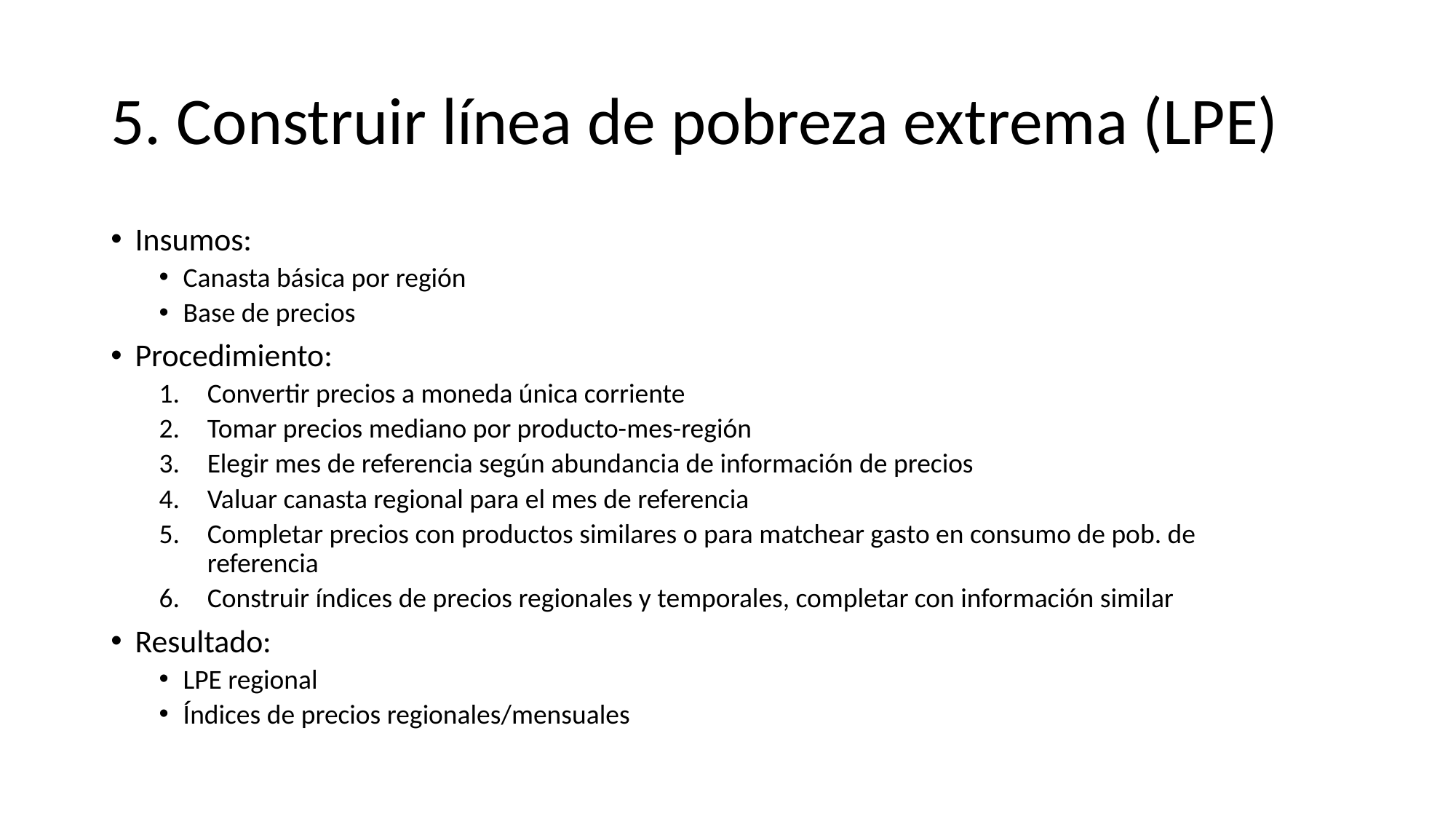

# 5. Construir línea de pobreza extrema (LPE)
Insumos:
Canasta básica por región
Base de precios
Procedimiento:
Convertir precios a moneda única corriente
Tomar precios mediano por producto-mes-región
Elegir mes de referencia según abundancia de información de precios
Valuar canasta regional para el mes de referencia
Completar precios con productos similares o para matchear gasto en consumo de pob. de referencia
Construir índices de precios regionales y temporales, completar con información similar
Resultado:
LPE regional
Índices de precios regionales/mensuales